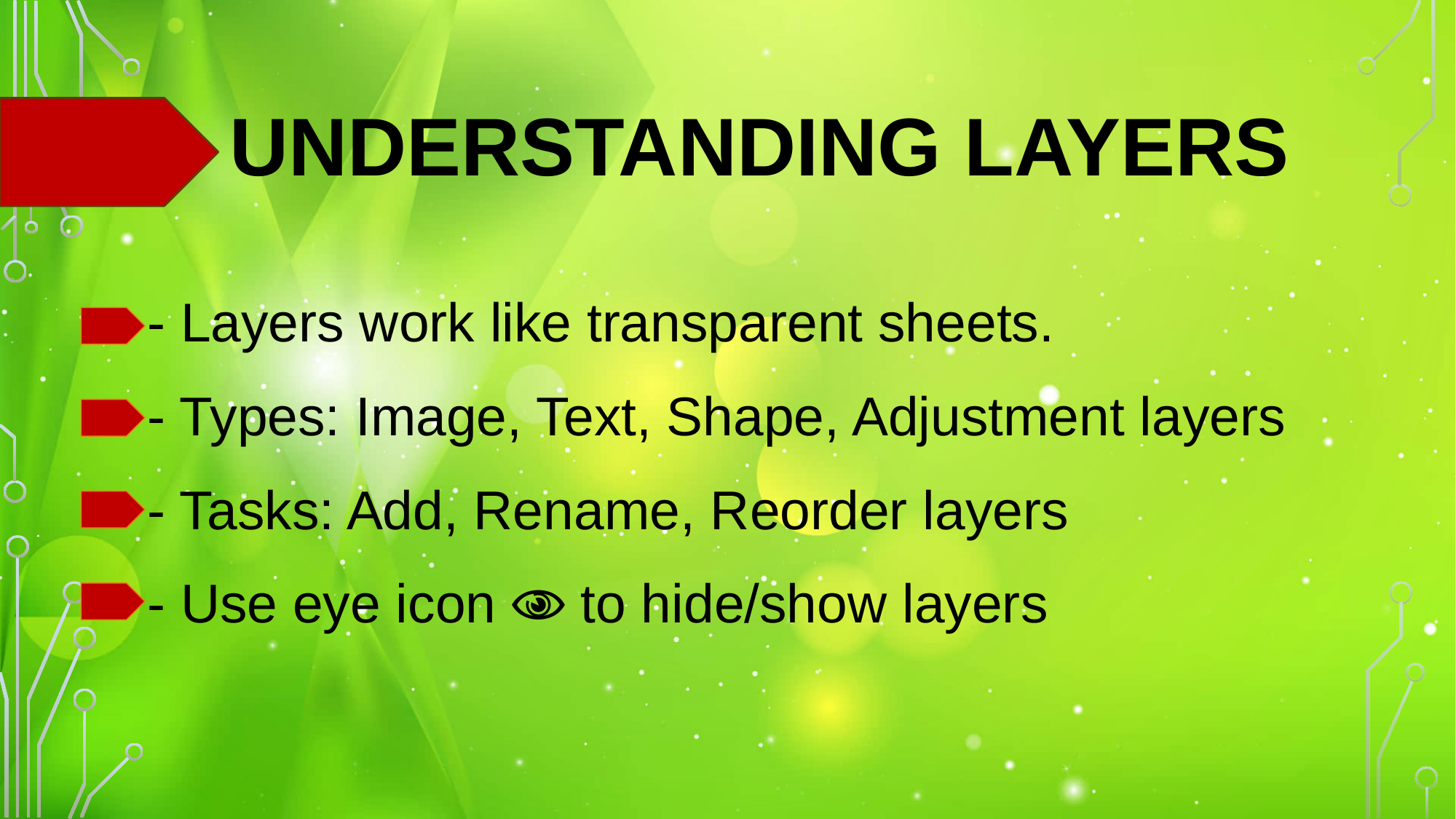

# Understanding Layers

- Layers work like transparent sheets.
- Types: Image, Text, Shape, Adjustment layers
- Tasks: Add, Rename, Reorder layers
- Use eye icon 👁️ to hide/show layers